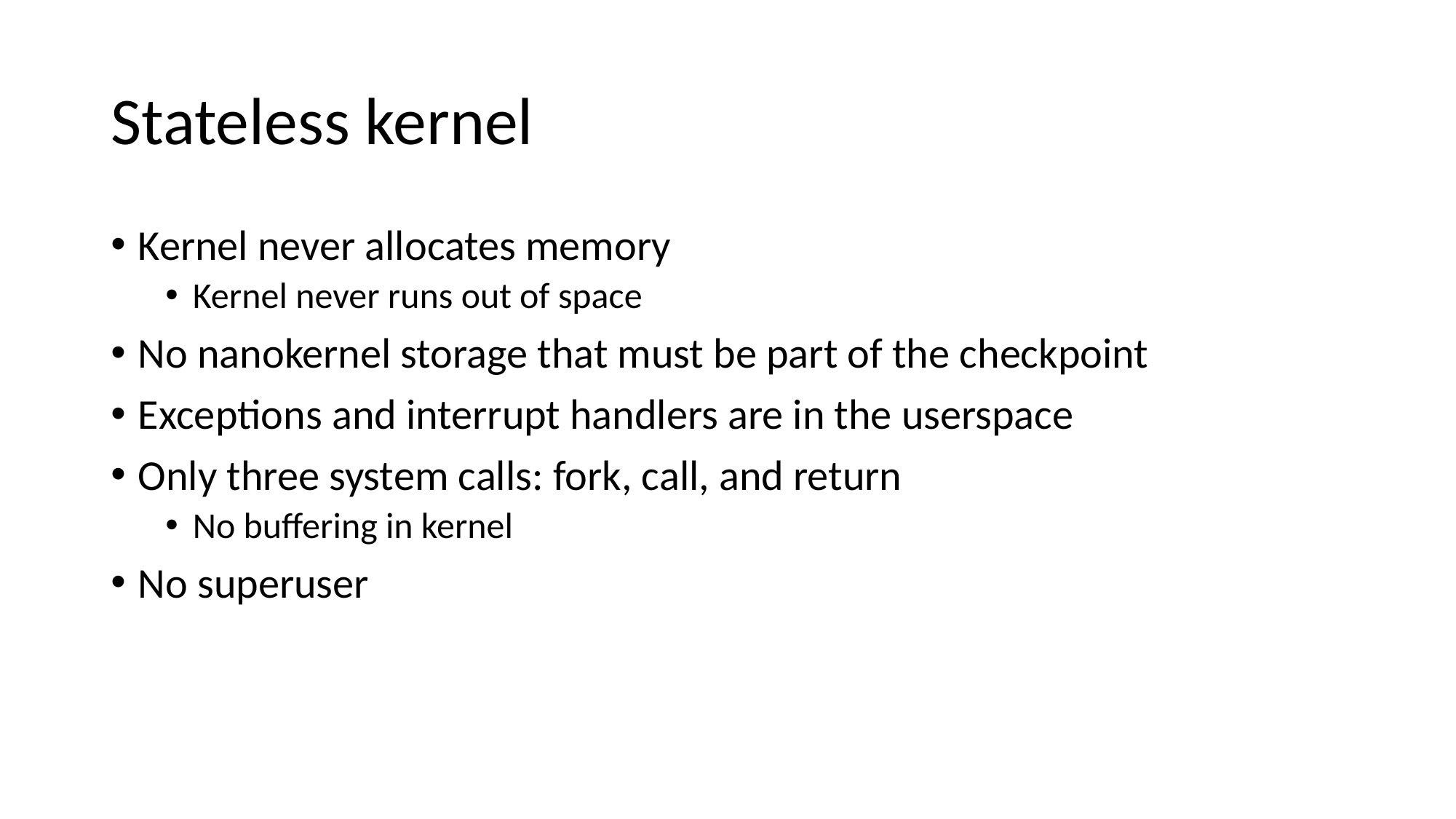

# Stateless kernel
Kernel never allocates memory
Kernel never runs out of space
No nanokernel storage that must be part of the checkpoint
Exceptions and interrupt handlers are in the userspace
Only three system calls: fork, call, and return
No buffering in kernel
No superuser